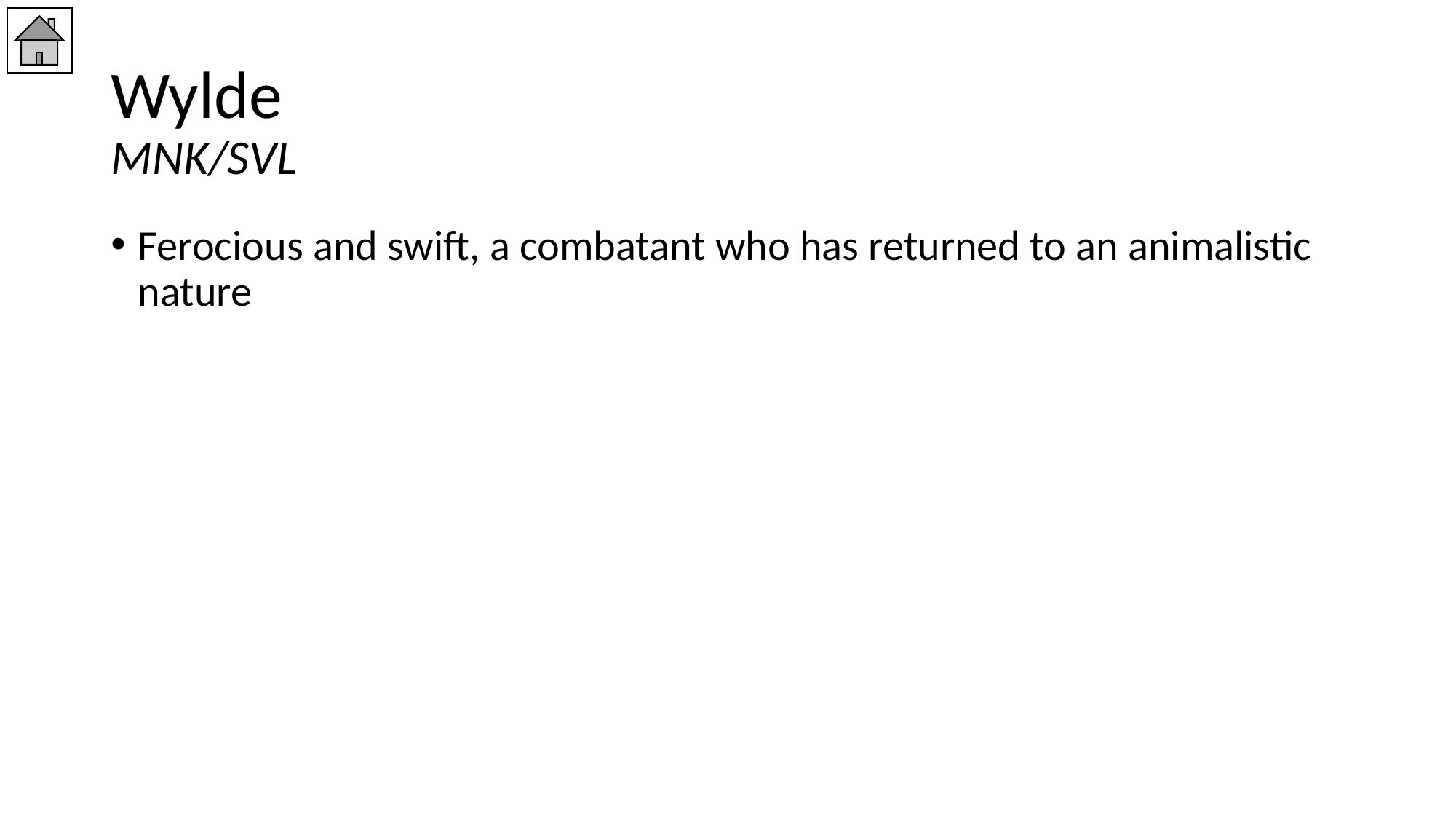

# Wylde MNK/SVL
Ferocious and swift, a combatant who has returned to an animalistic nature